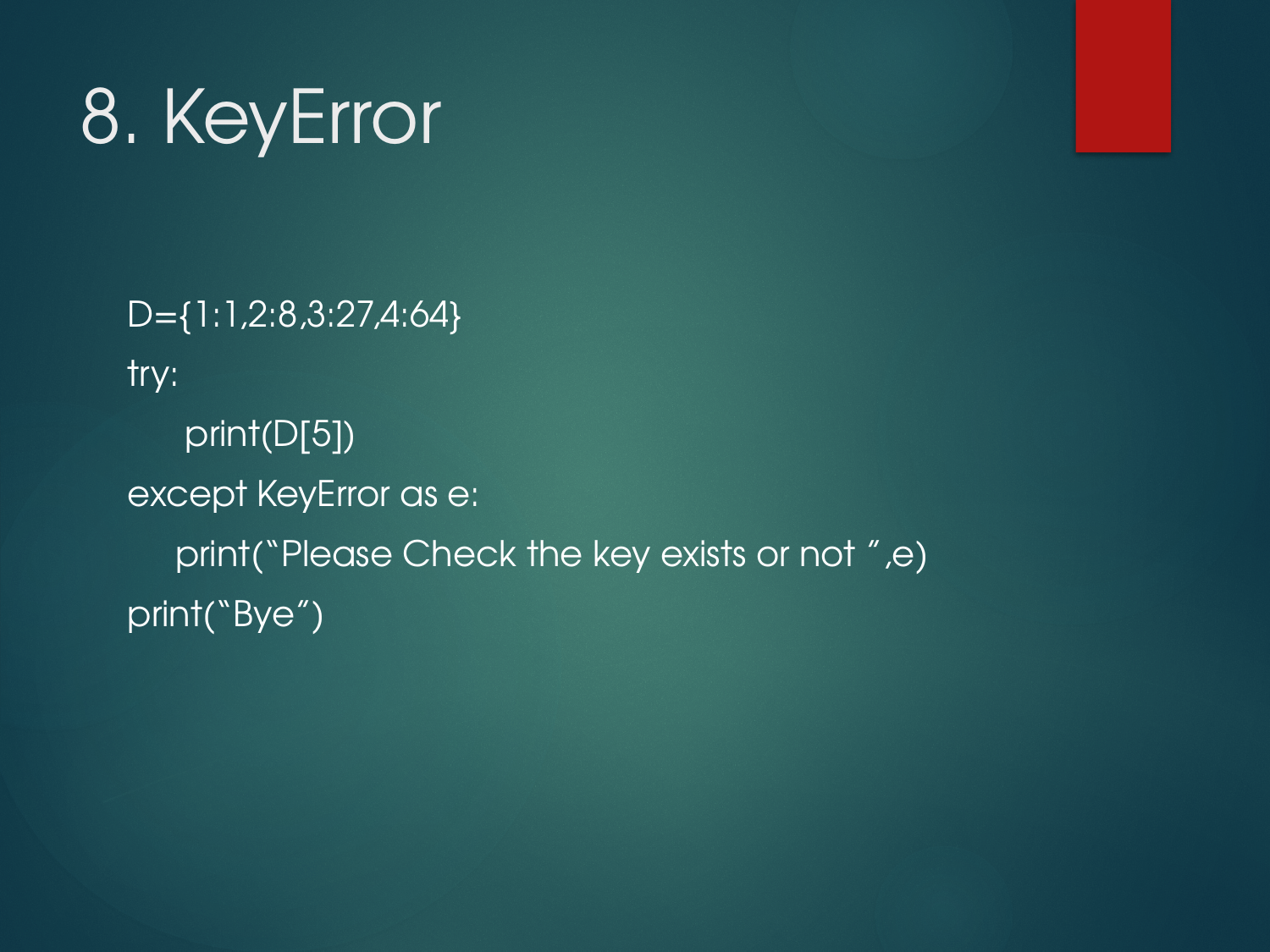

# 8. KeyError
D={1:1,2:8,3:27,4:64}
try:
	 print(D[5])
except KeyError as e:
	print(“Please Check the key exists or not ”,e)
print(“Bye”)